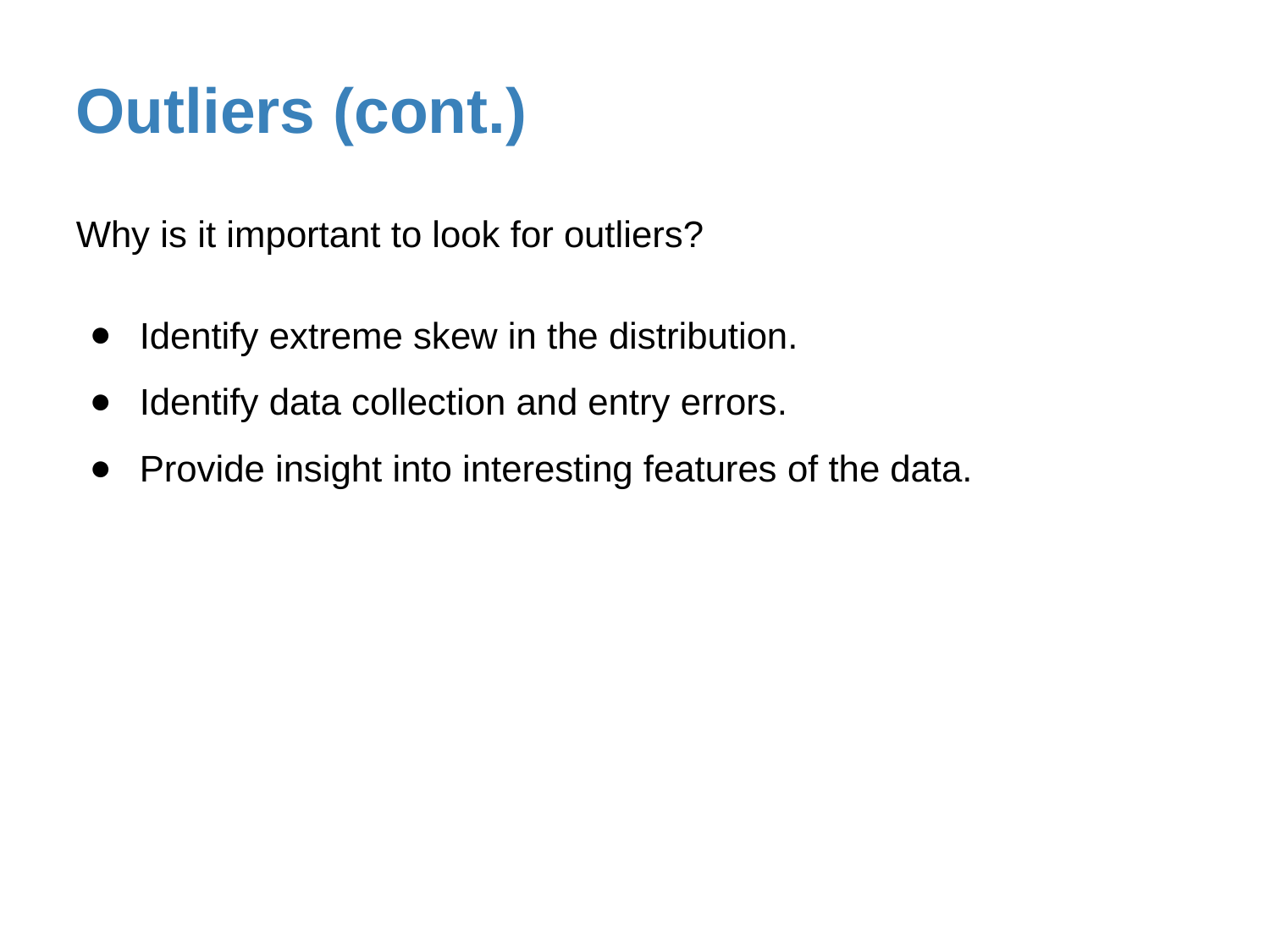

Outliers (cont.)
Why is it important to look for outliers?
Identify extreme skew in the distribution.
Identify data collection and entry errors.
Provide insight into interesting features of the data.